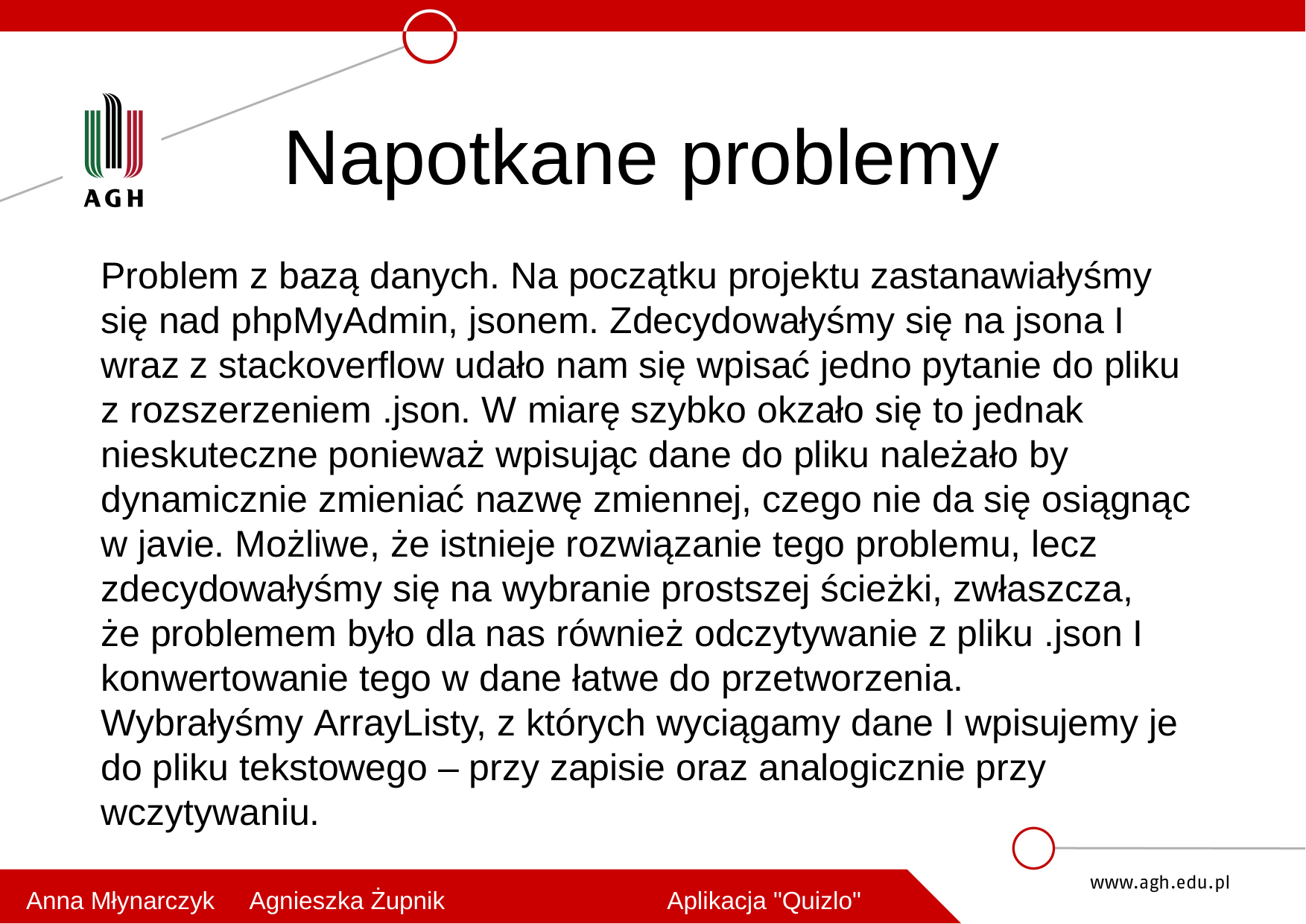

# Napotkane problemy
Problem z bazą danych. Na początku projektu zastanawiałyśmy się nad phpMyAdmin, jsonem. Zdecydowałyśmy się na jsona I wraz z stackoverflow udało nam się wpisać jedno pytanie do pliku z rozszerzeniem .json. W miarę szybko okzało się to jednak nieskuteczne ponieważ wpisując dane do pliku należało by dynamicznie zmieniać nazwę zmiennej, czego nie da się osiągnąc w javie. Możliwe, że istnieje rozwiązanie tego problemu, lecz zdecydowałyśmy się na wybranie prostszej ścieżki, zwłaszcza, że problemem było dla nas również odczytywanie z pliku .json I konwertowanie tego w dane łatwe do przetworzenia. Wybrałyśmy ArrayListy, z których wyciągamy dane I wpisujemy je do pliku tekstowego – przy zapisie oraz analogicznie przy wczytywaniu.

Anna Młynarczyk     Agnieszka Żupnik                      Aplikacja "Quizlo"

Anna Młynarczyk     Agnieszka Żupnik                          Aplikacja "Quizlo"